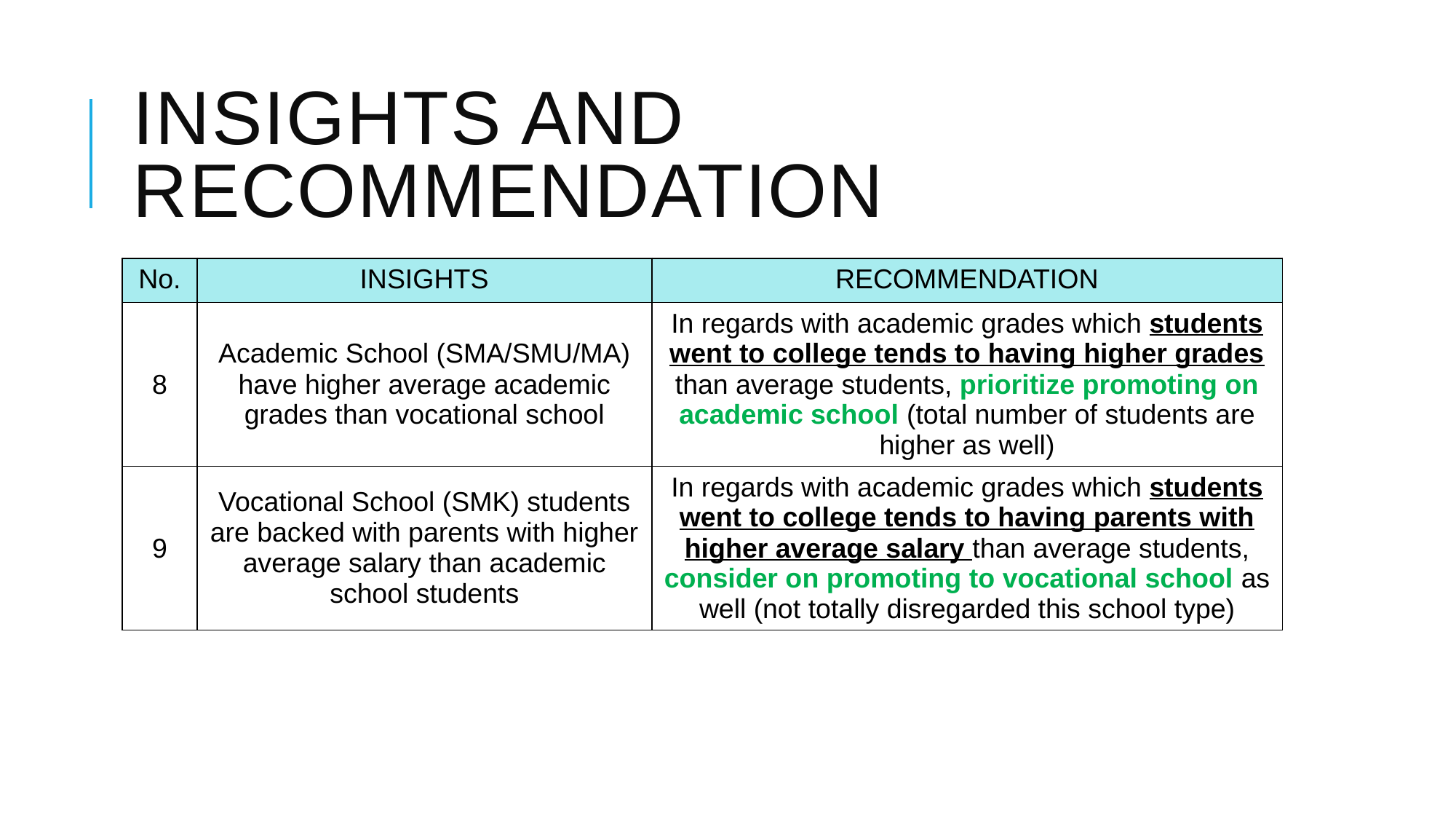

# INSIGHTS AND RECOMMENDATION
| No. | INSIGHTS | RECOMMENDATION |
| --- | --- | --- |
| 8 | Academic School (SMA/SMU/MA) have higher average academic grades than vocational school | In regards with academic grades which students went to college tends to having higher grades than average students, prioritize promoting on academic school (total number of students are higher as well) |
| 9 | Vocational School (SMK) students are backed with parents with higher average salary than academic school students | In regards with academic grades which students went to college tends to having parents with higher average salary than average students, consider on promoting to vocational school as well (not totally disregarded this school type) |